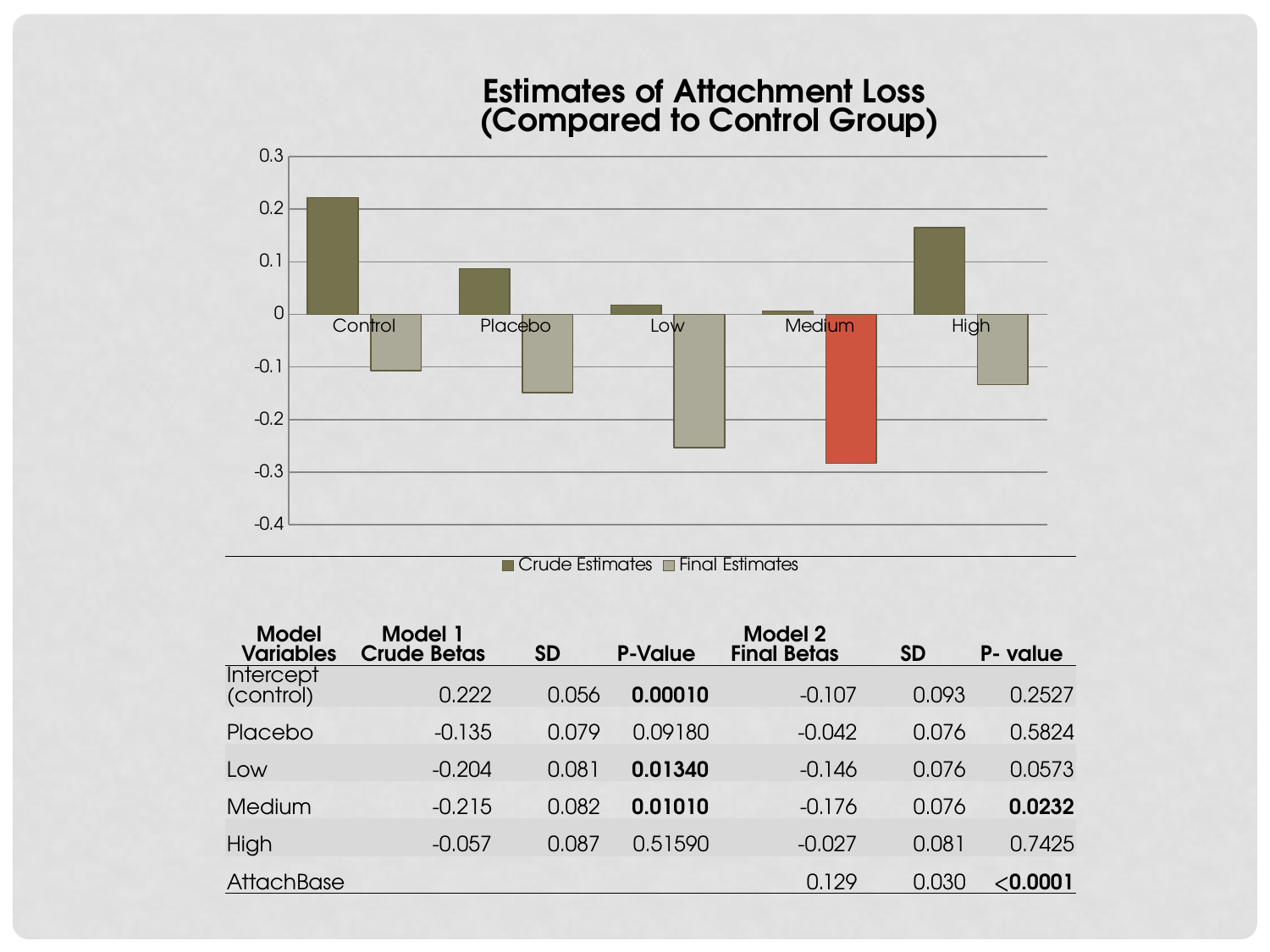

### Chart: Estimates of Attachment Loss
(Compared to Control Group)

| Category |  |  |
|---|---|---|
| Control | 0.22169 | -0.10707 |
| Placebo | 0.08707 | -0.14909 |
| Low | 0.01781 | -0.25312 |
| Medium | 0.00655 | -0.28293 |
| High | 0.16479 | -0.13372 |
| Model Variables | Model 1 Crude Betas | SD | P-Value | Model 2 Final Betas | SD | P- value |
| --- | --- | --- | --- | --- | --- | --- |
| Intercept (control) | 0.222 | 0.056 | 0.00010 | -0.107 | 0.093 | 0.2527 |
| Placebo | -0.135 | 0.079 | 0.09180 | -0.042 | 0.076 | 0.5824 |
| Low | -0.204 | 0.081 | 0.01340 | -0.146 | 0.076 | 0.0573 |
| Medium | -0.215 | 0.082 | 0.01010 | -0.176 | 0.076 | 0.0232 |
| High | -0.057 | 0.087 | 0.51590 | -0.027 | 0.081 | 0.7425 |
| AttachBase |  |  |  | 0.129 | 0.030 | <0.0001 |